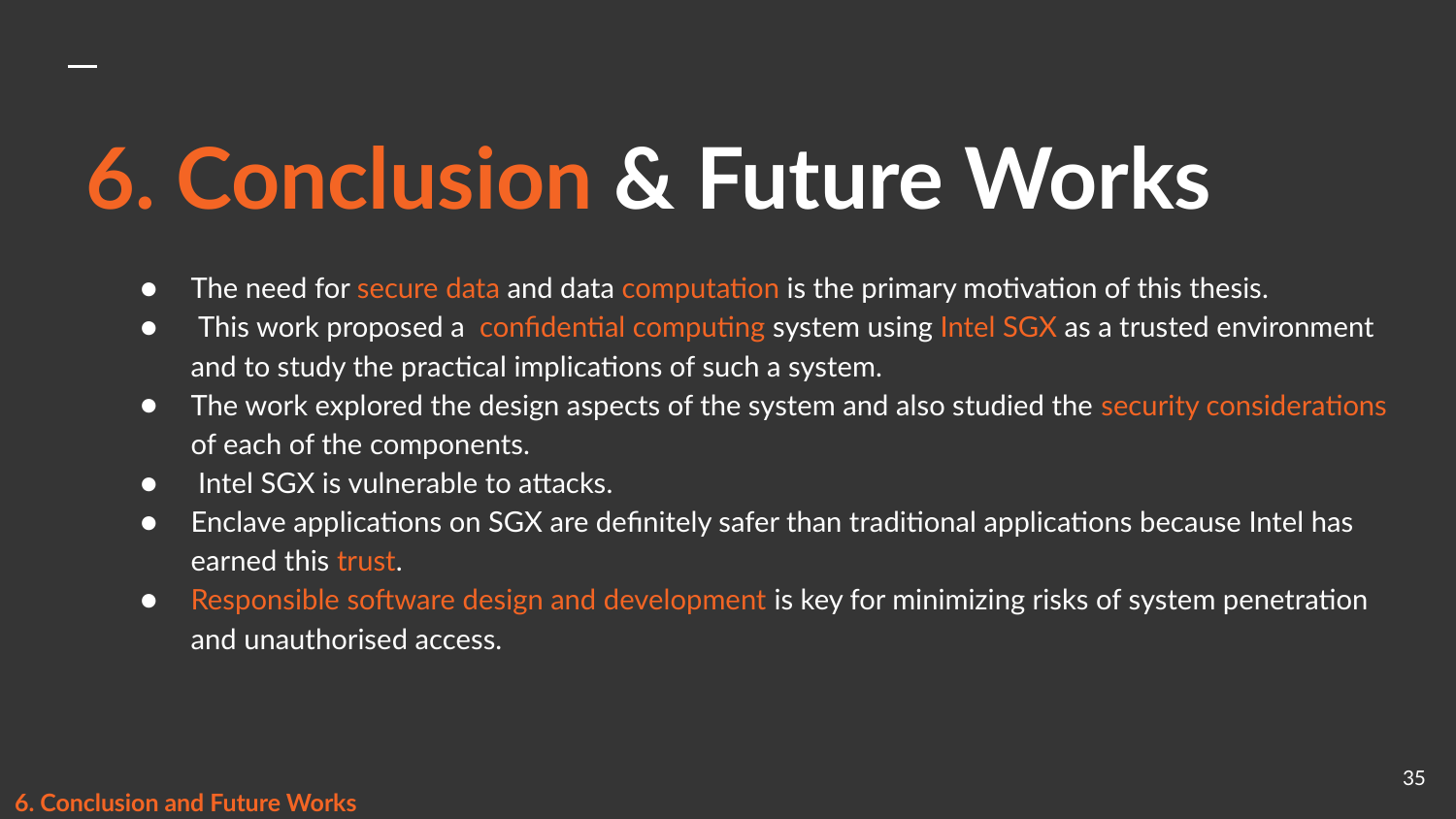

6. Conclusion & Future Works

# The need for secure data and data computation is the primary motivation of this thesis.
 This work proposed a  conﬁdential computing system using Intel SGX as a trusted environment and to study the practical implications of such a system.
The work explored the design aspects of the system and also studied the security considerations of each of the components.
 Intel SGX is vulnerable to attacks.
Enclave applications on SGX are deﬁnitely safer than traditional applications because Intel has earned this trust.
Responsible software design and development is key for minimizing risks of system penetration and unauthorised access.
35
6. Conclusion and Future Works